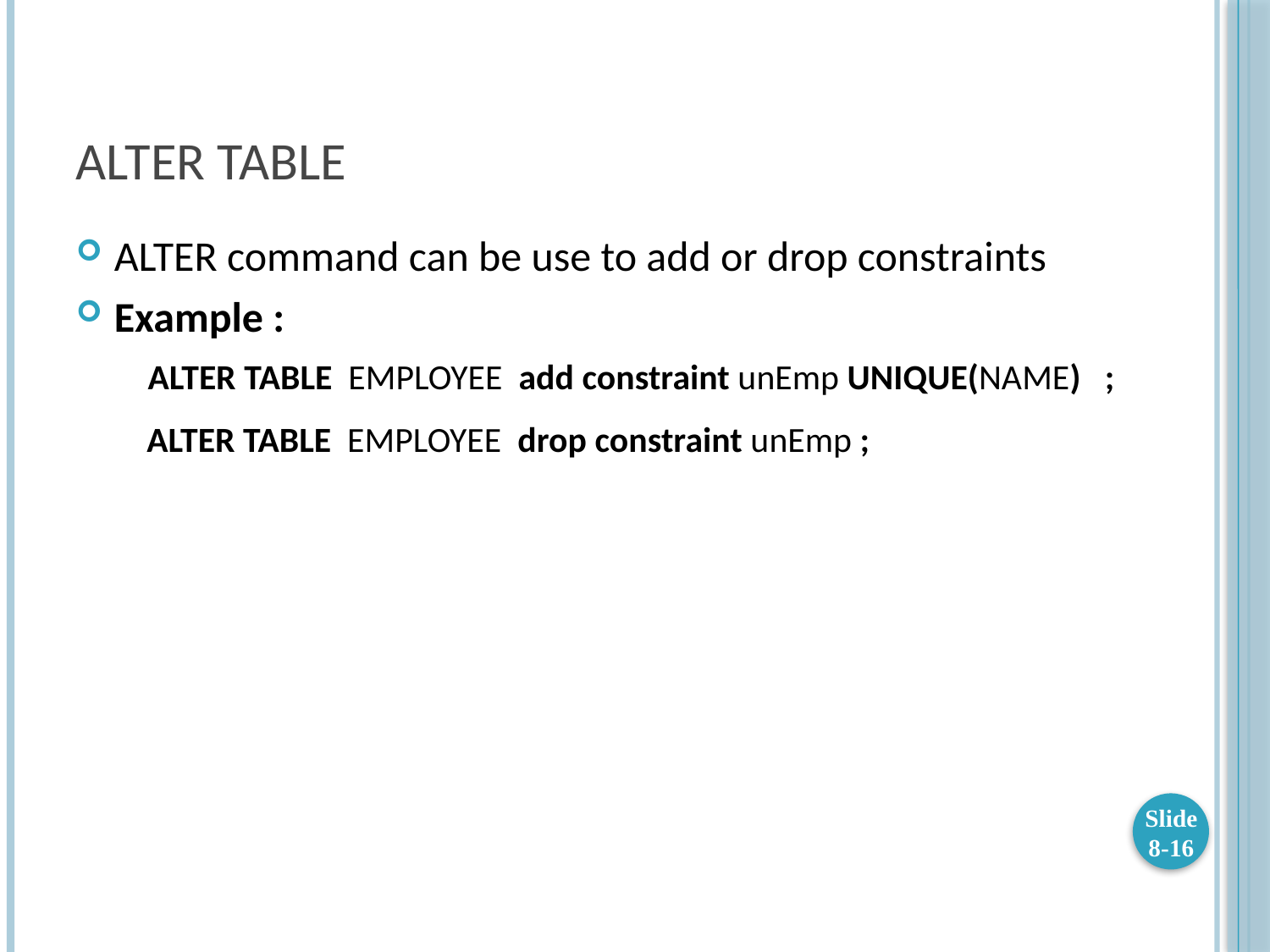

# ALTER TABLE
ALTER command can be use to add or drop constraints
Example :
   ALTER TABLE  EMPLOYEE  add constraint unEmp UNIQUE(NAME)   ;
  ALTER TABLE  EMPLOYEE  drop constraint unEmp ;

Slide 8-16